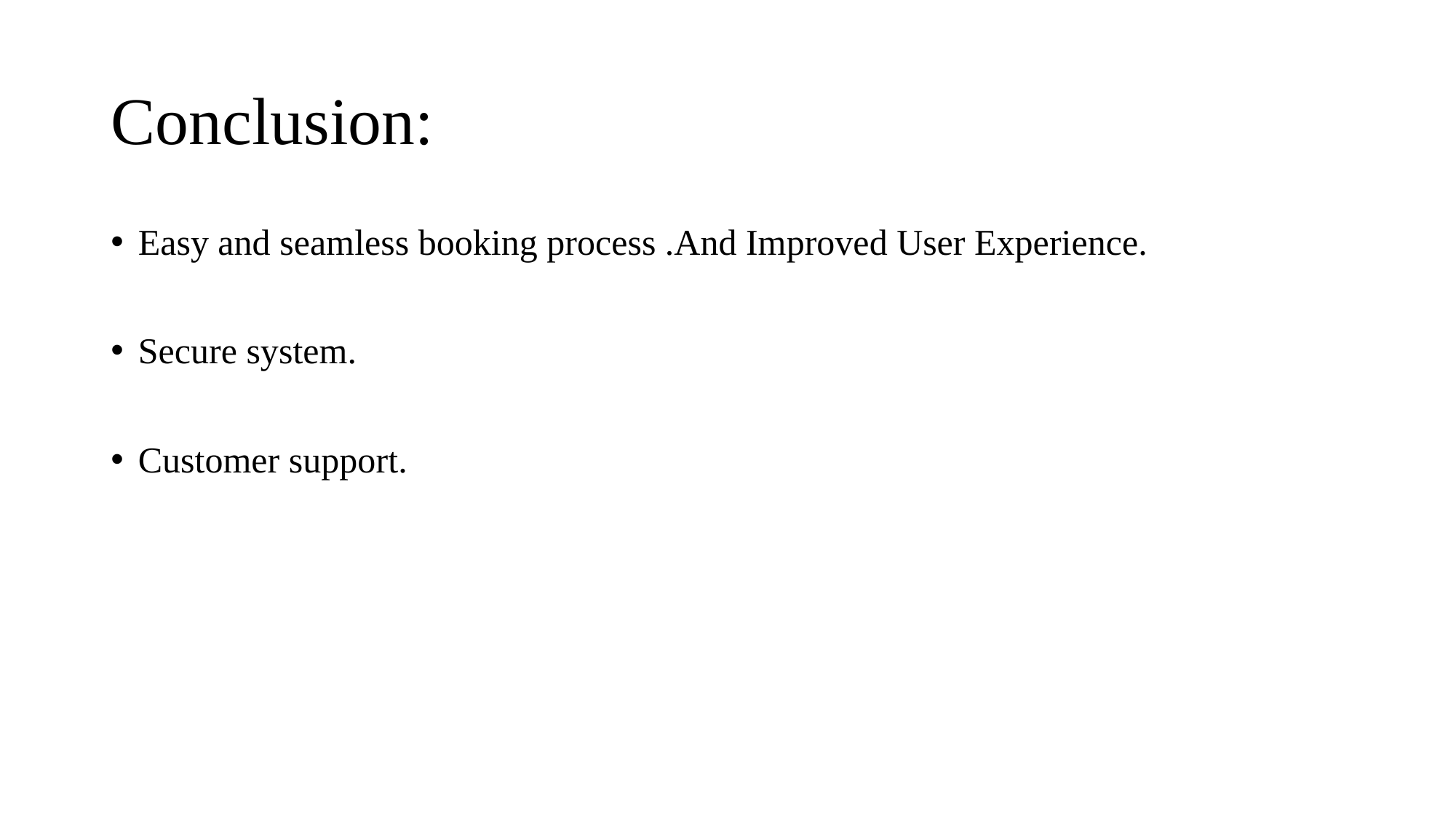

# Conclusion:
Easy and seamless booking process .And Improved User Experience.

Secure system.

Customer support.